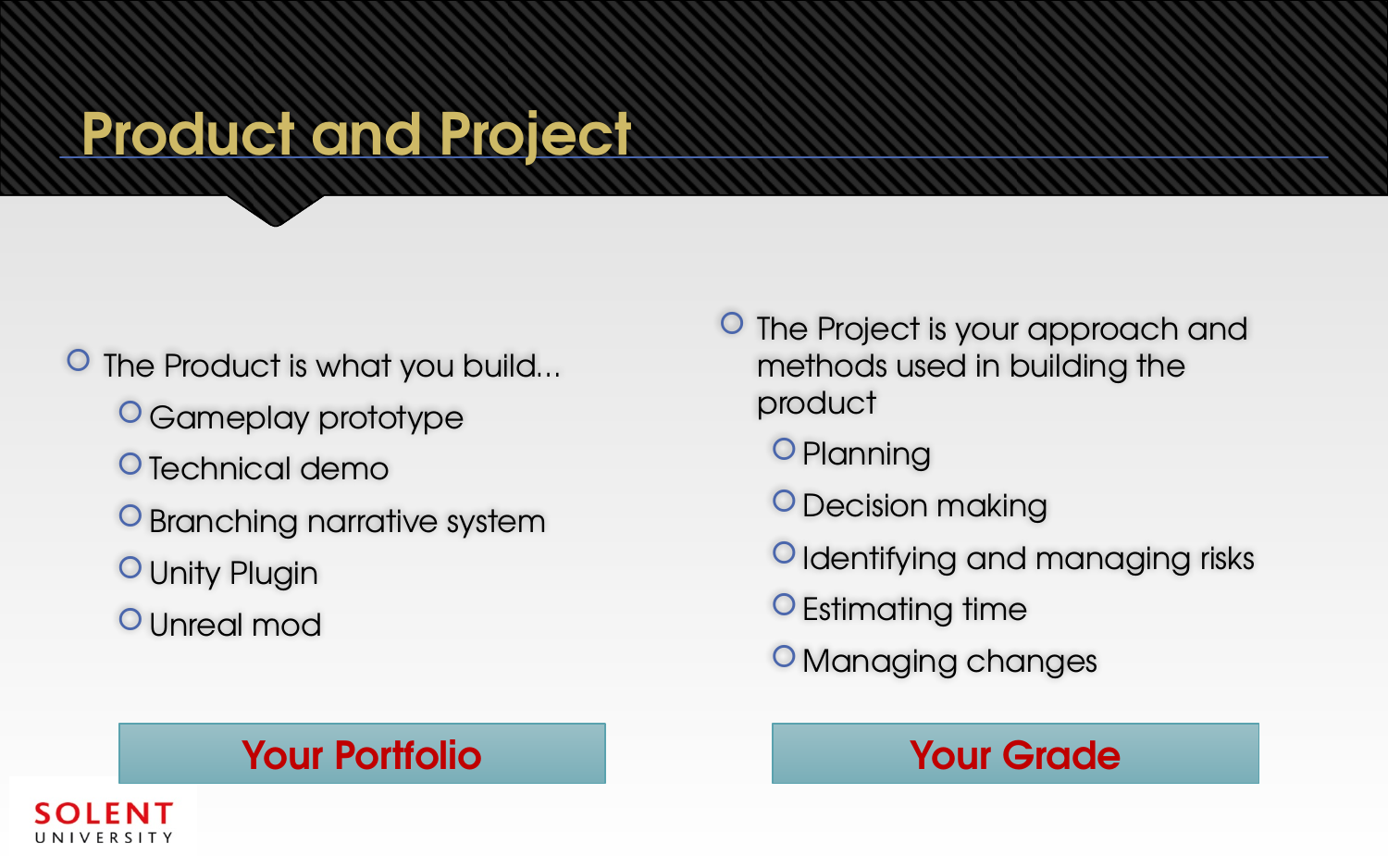

# Product and Project
The Product is what you build…
Gameplay prototype
Technical demo
Branching narrative system
Unity Plugin
Unreal mod
The Project is your approach and methods used in building the product
Planning
Decision making
Identifying and managing risks
Estimating time
Managing changes
Your Portfolio
Your Grade